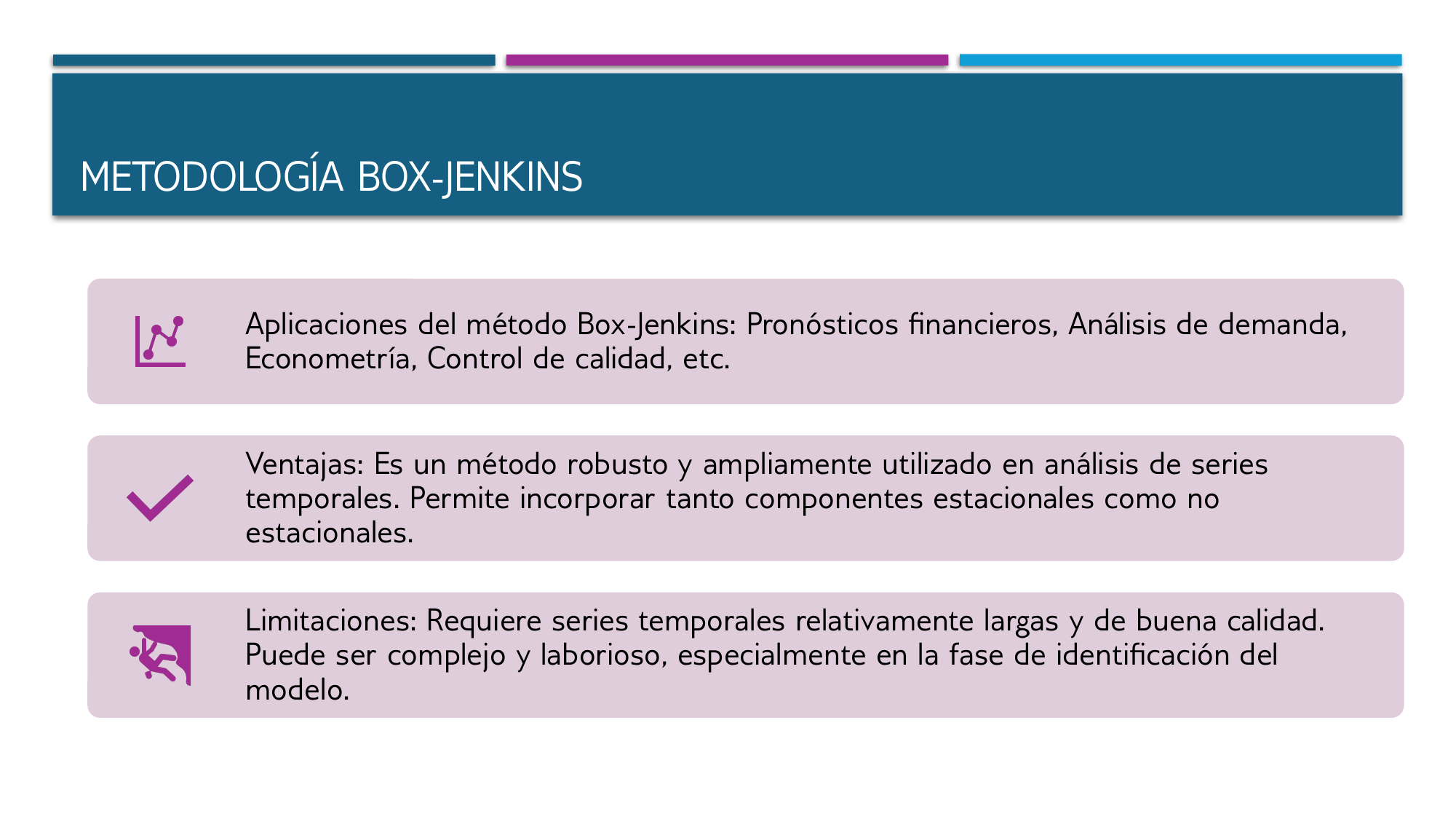

# METODOLOGÍA BOX-JENKINS
Aplicaciones del método Box-Jenkins: Pronósticos financieros, Análisis de demanda, Econometría, Control de calidad, etc.
Ventajas: Es un método robusto y ampliamente utilizado en análisis de series temporales. Permite incorporar tanto componentes estacionales como no estacionales.
Limitaciones: Requiere series temporales relativamente largas y de buena calidad. Puede ser complejo y laborioso, especialmente en la fase de identificación del modelo.